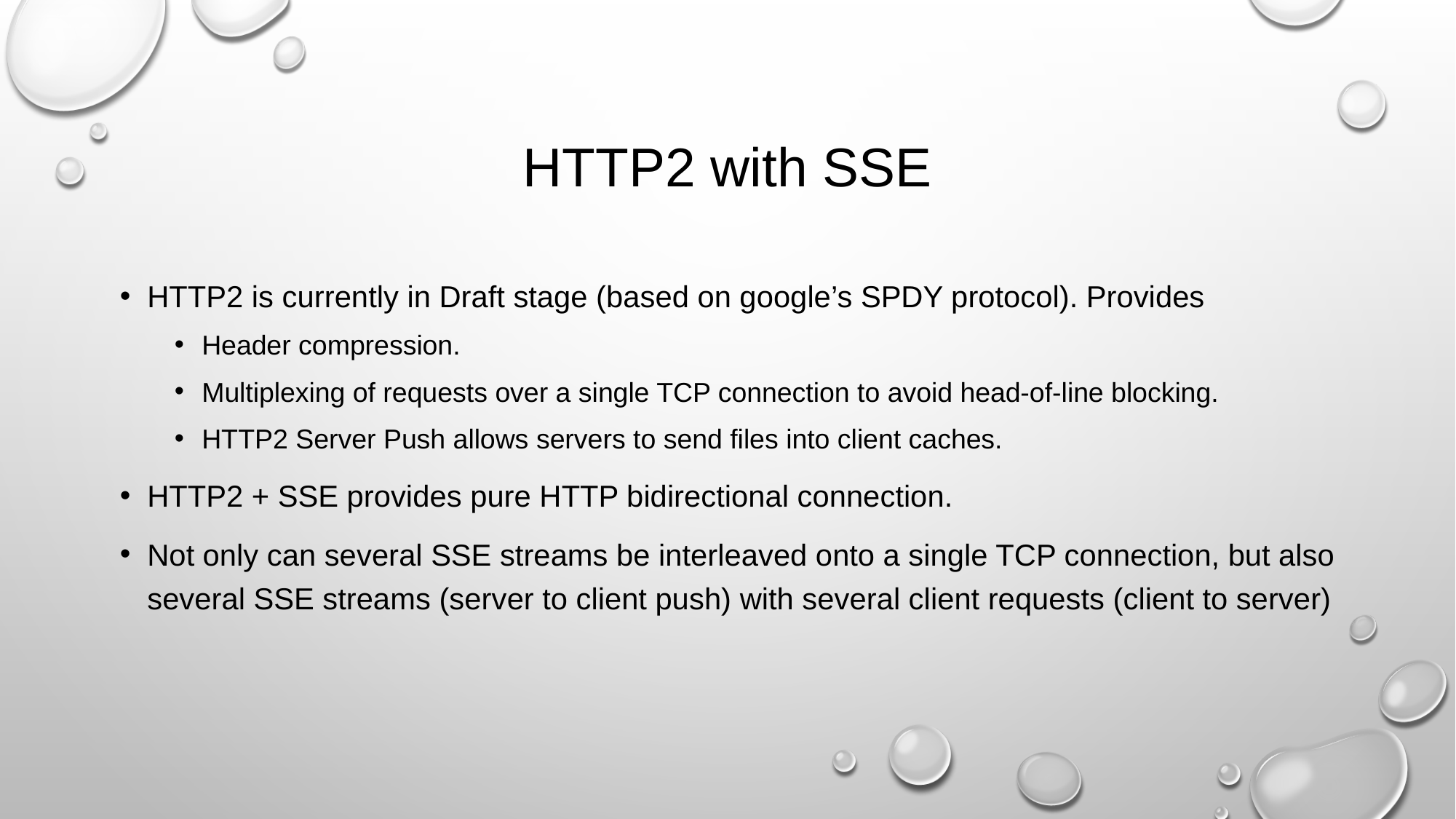

# HTTP2 with SSE
HTTP2 is currently in Draft stage (based on google’s SPDY protocol). Provides
Header compression.
Multiplexing of requests over a single TCP connection to avoid head-of-line blocking.
HTTP2 Server Push allows servers to send files into client caches.
HTTP2 + SSE provides pure HTTP bidirectional connection.
Not only can several SSE streams be interleaved onto a single TCP connection, but also several SSE streams (server to client push) with several client requests (client to server)